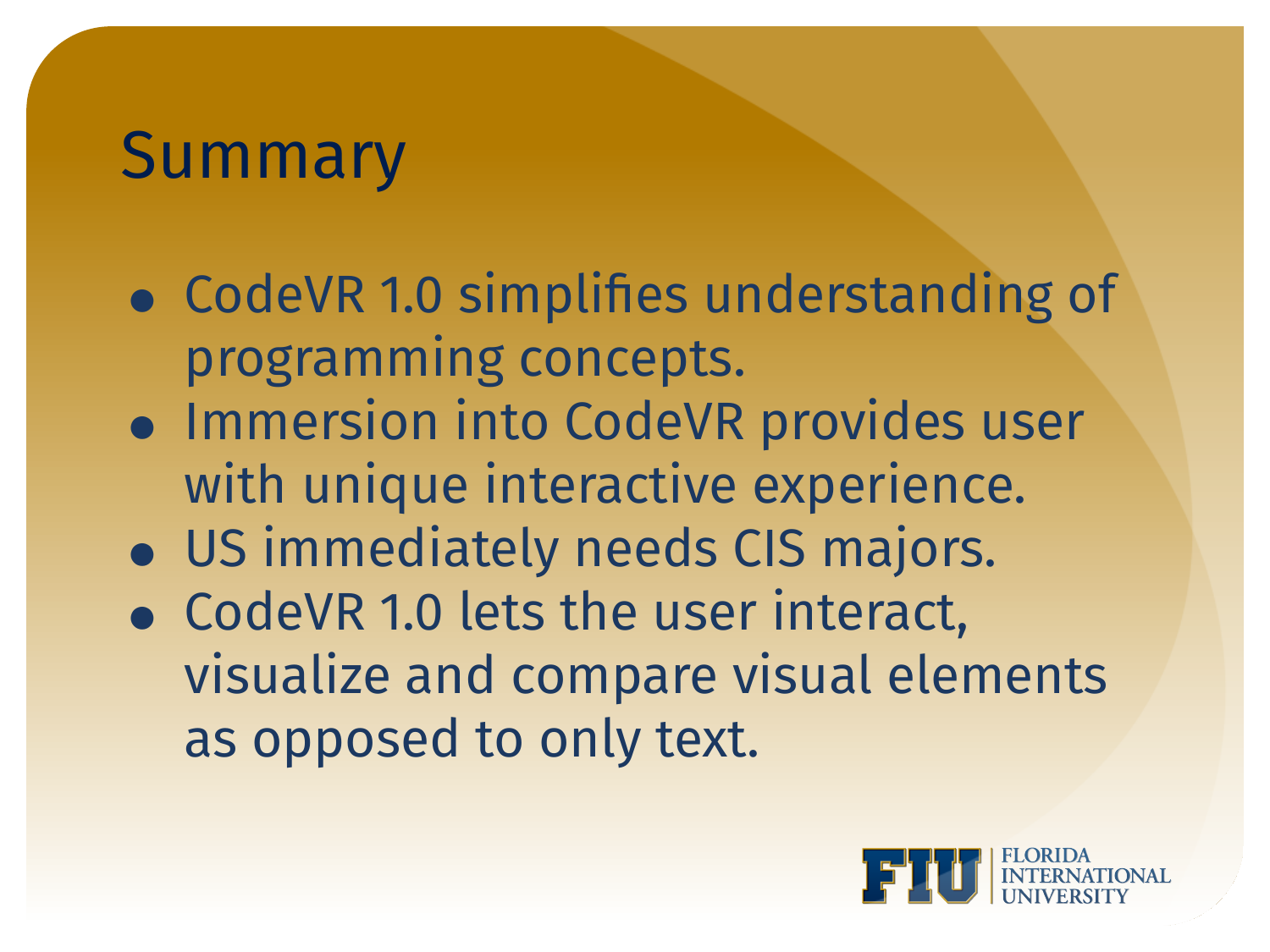

# Summary
CodeVR 1.0 simplifies understanding of programming concepts.
Immersion into CodeVR provides user with unique interactive experience.
US immediately needs CIS majors.
CodeVR 1.0 lets the user interact, visualize and compare visual elements as opposed to only text.